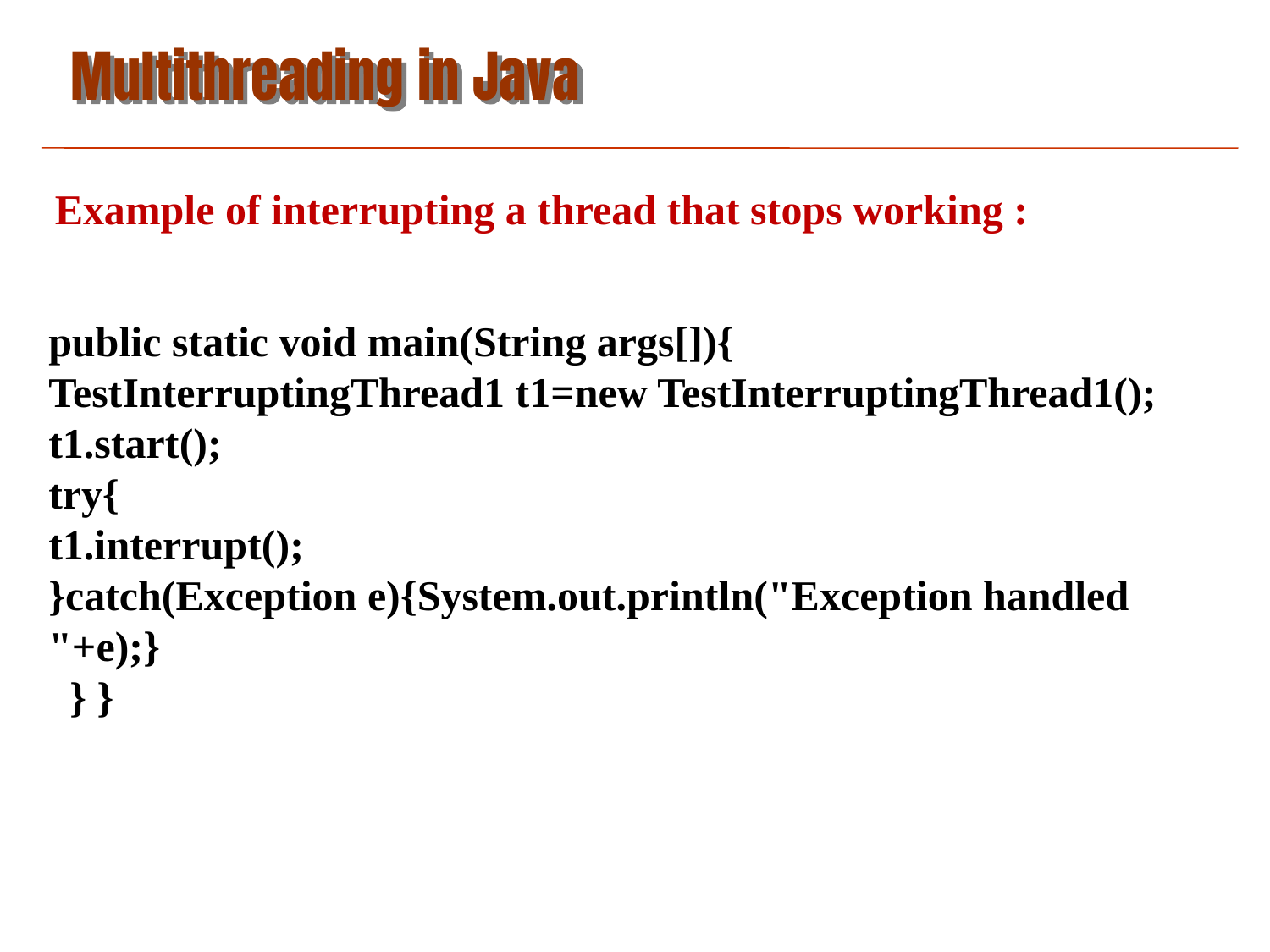

Multithreading in Java

Example of interrupting a thread that stops working :

public static void main(String args[]){
TestInterruptingThread1 t1=new TestInterruptingThread1();
t1.start();
try{
t1.interrupt();
}catch(Exception e){System.out.println("Exception handled "+e);}
  } }